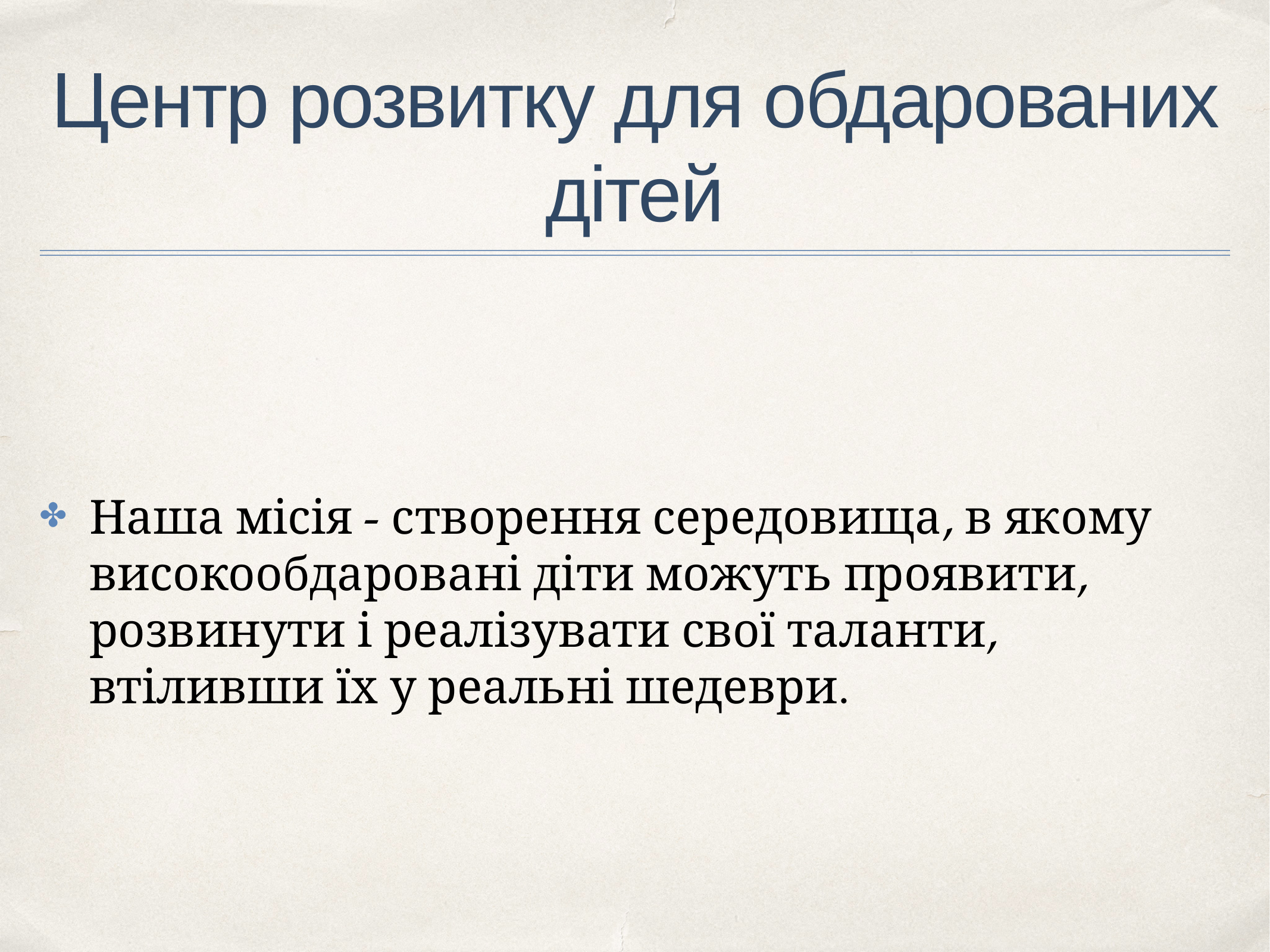

# Центр розвитку для обдарованих дітей
Наша місія - створення середовища, в якому високообдаровані діти можуть проявити, розвинути і реалізувати свої таланти, втіливши їх у реальні шедеври.